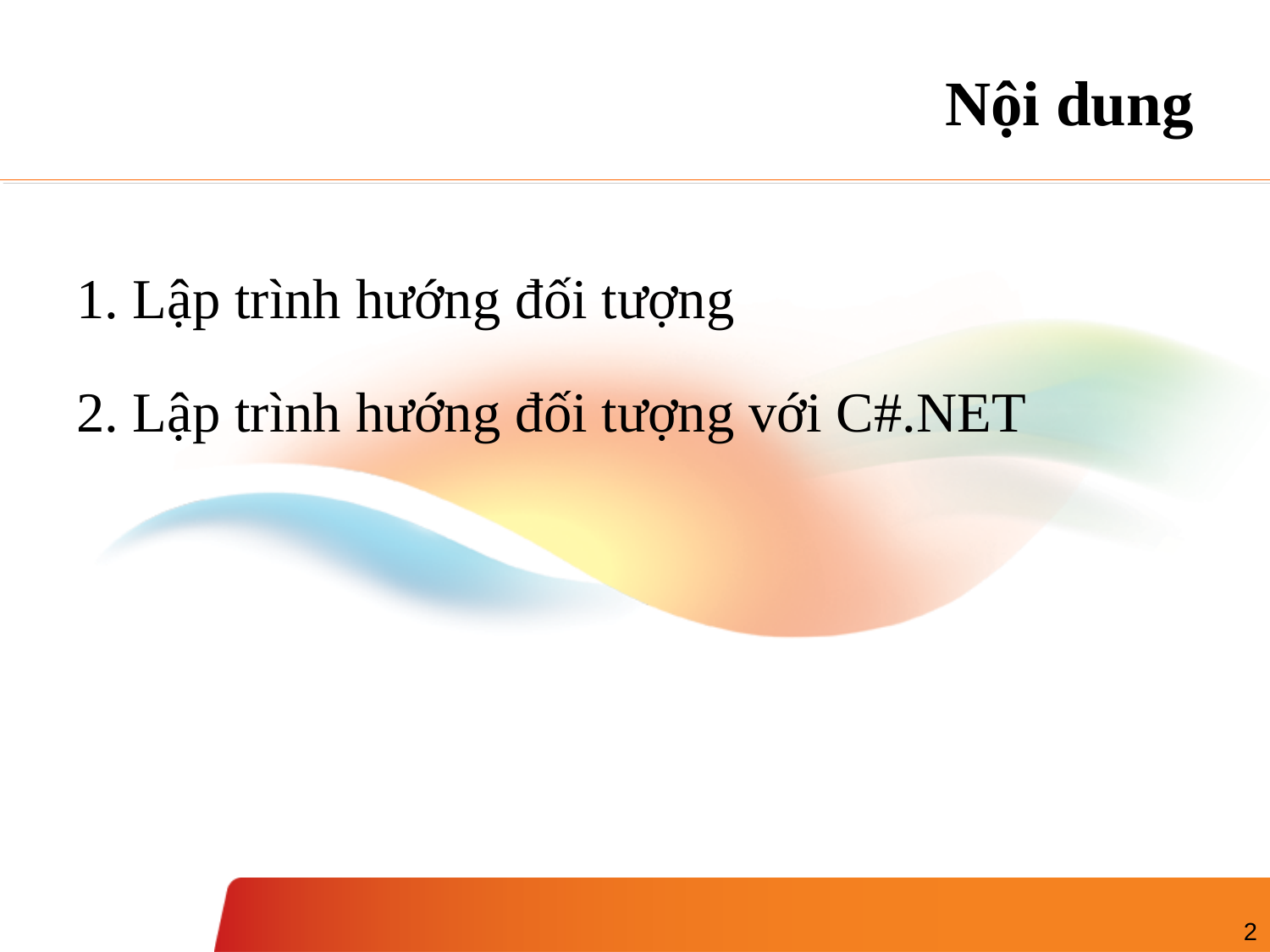

# Nội dung
1. Lập trình hướng đối tượng
2. Lập trình hướng đối tượng với C#.NET
2